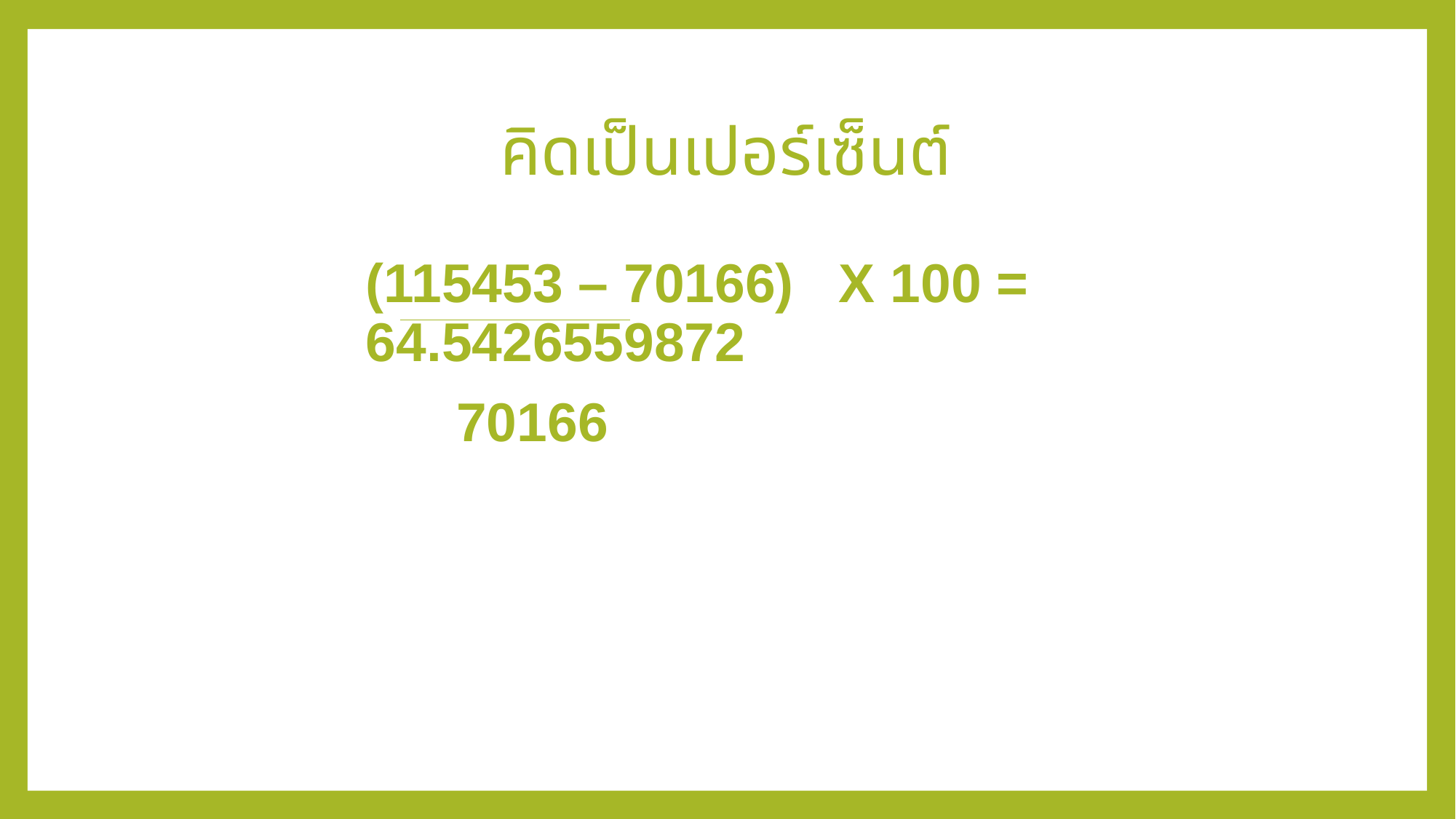

# คิดเป็นเปอร์เซ็นต์
(115453 – 70166)   X 100 = 64.5426559872
      70166